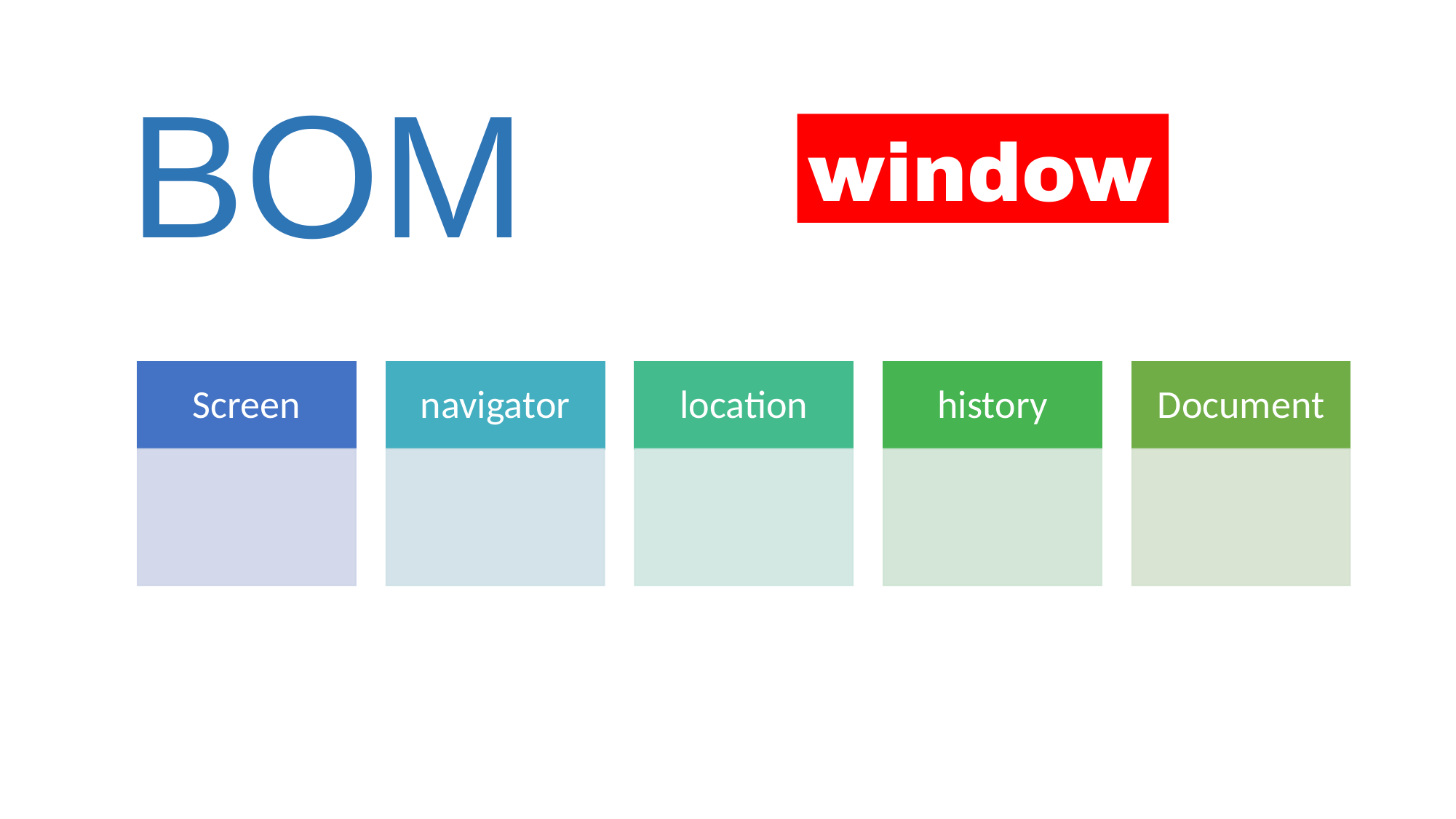

BOM
window
Screen
navigator
location
history
Document